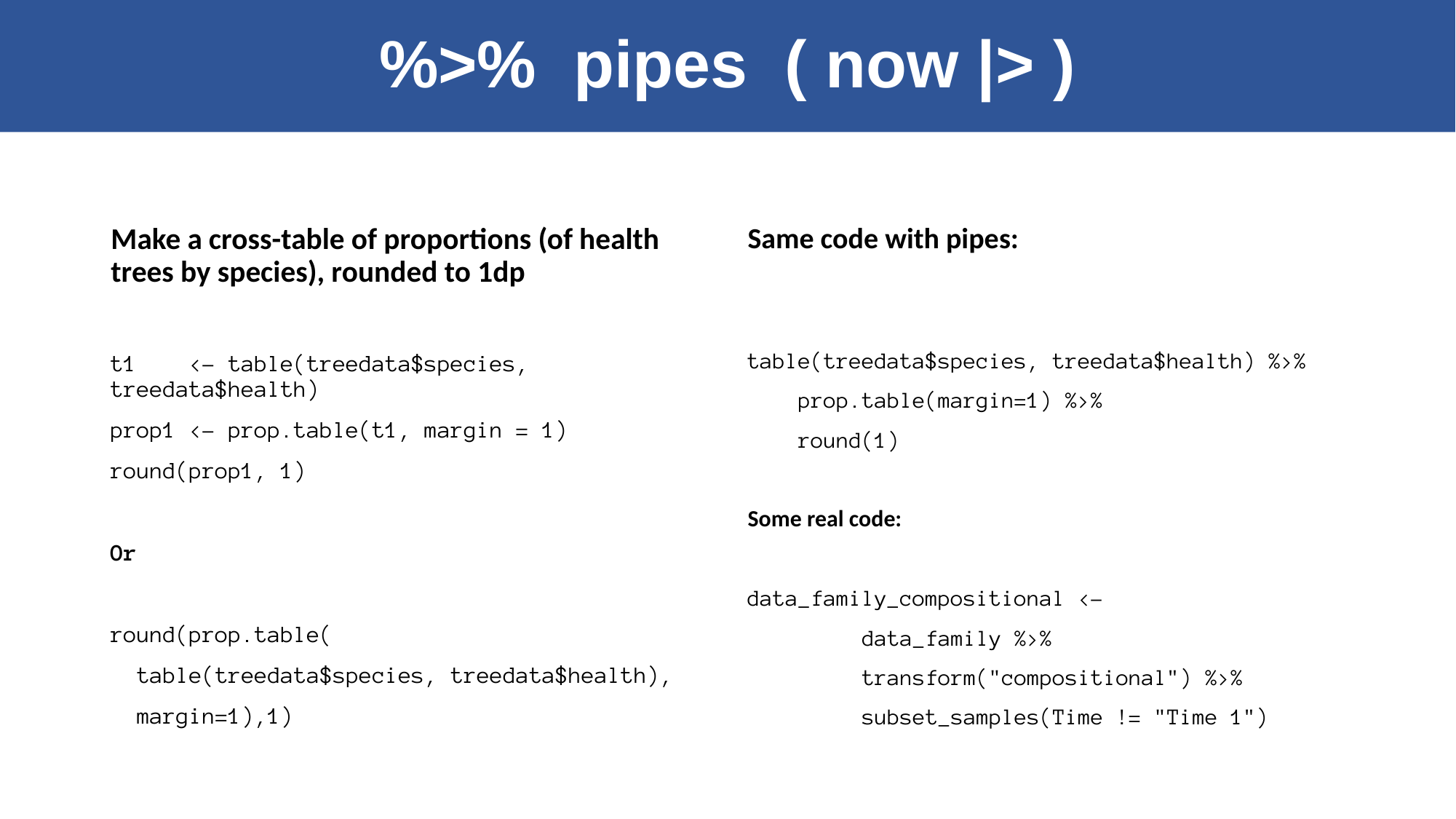

# %>%  pipes  ( now |> )
Make a cross-table of proportions (of health trees by species), rounded to 1dp

t1    <- table(treedata$species, treedata$health)
prop1 <- prop.table(t1, margin = 1)
round(prop1, 1)

Or

round(prop.table(
  table(treedata$species, treedata$health),
  margin=1),1)
Same code with pipes:

table(treedata$species, treedata$health) %>%
    prop.table(margin=1) %>%
    round(1)

Some real code:

data_family_compositional <-
         data_family %>%
         transform("compositional") %>%
         subset_samples(Time != "Time 1")